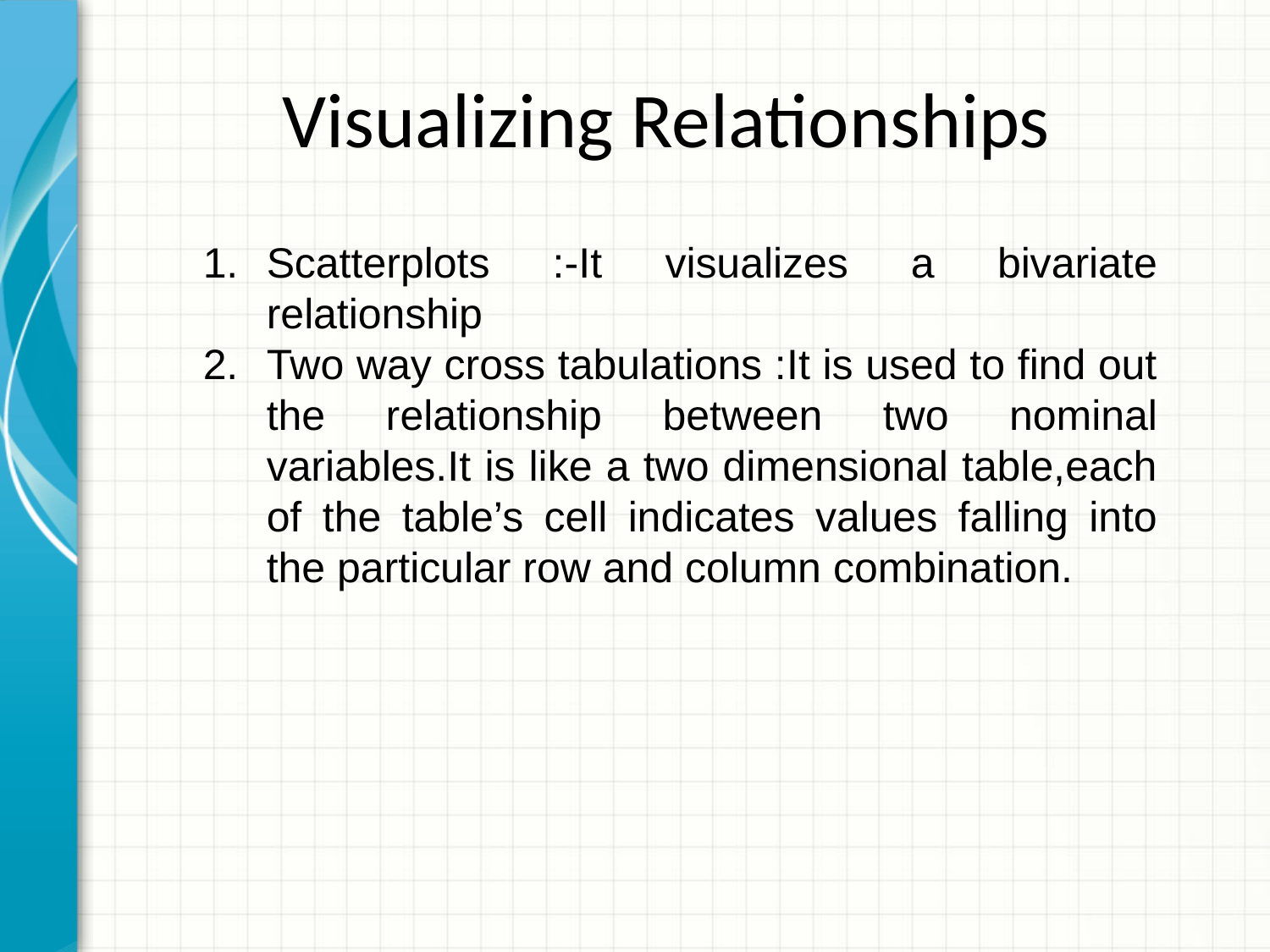

Visualizing Relationships
Scatterplots :-It visualizes a bivariate relationship
Two way cross tabulations :It is used to find out the relationship between two nominal variables.It is like a two dimensional table,each of the table’s cell indicates values falling into the particular row and column combination.